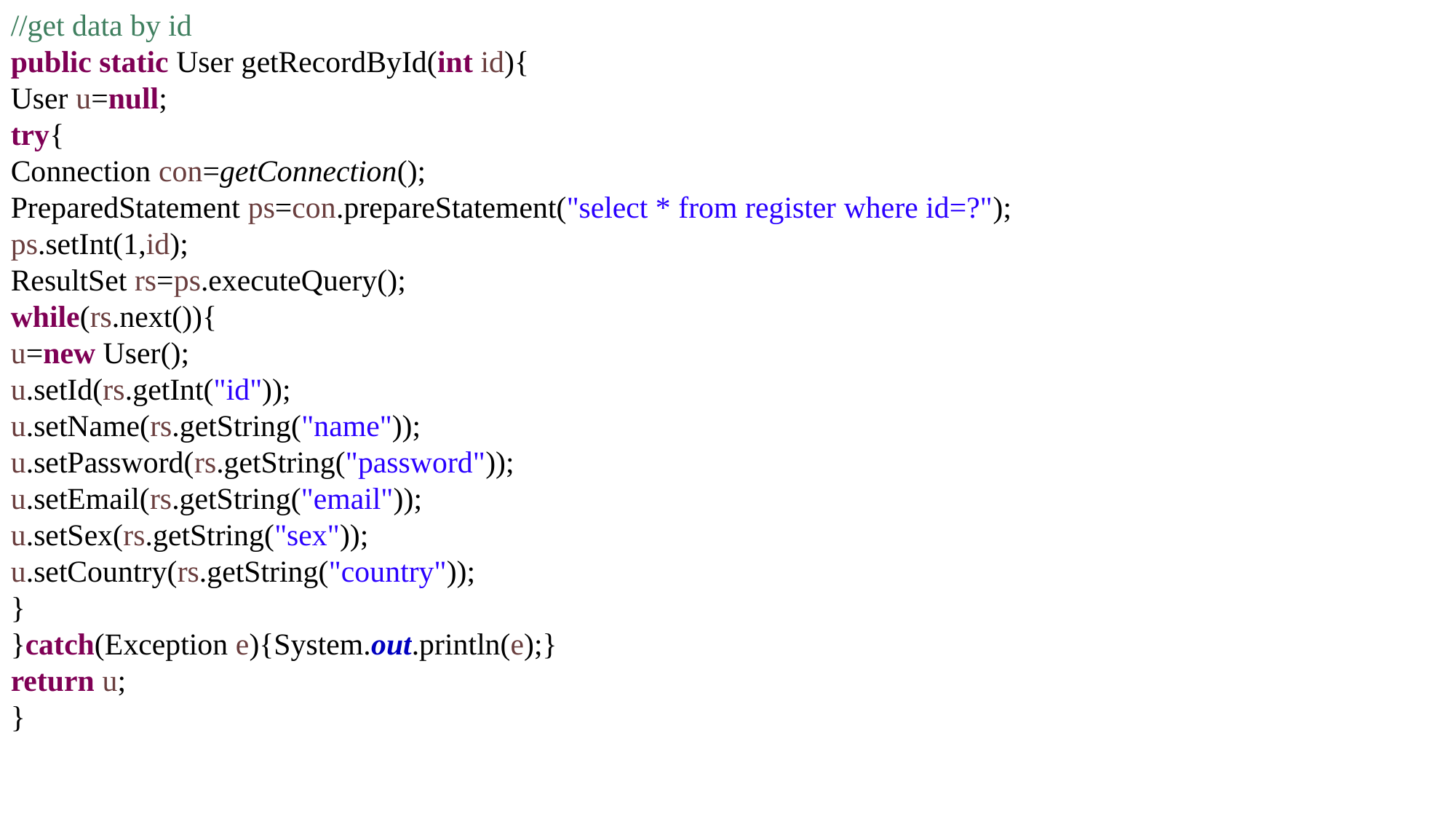

//get data by id
public static User getRecordById(int id){
User u=null;
try{
Connection con=getConnection();
PreparedStatement ps=con.prepareStatement("select * from register where id=?");
ps.setInt(1,id);
ResultSet rs=ps.executeQuery();
while(rs.next()){
u=new User();
u.setId(rs.getInt("id"));
u.setName(rs.getString("name"));
u.setPassword(rs.getString("password"));
u.setEmail(rs.getString("email"));
u.setSex(rs.getString("sex"));
u.setCountry(rs.getString("country"));
}
}catch(Exception e){System.out.println(e);}
return u;
}